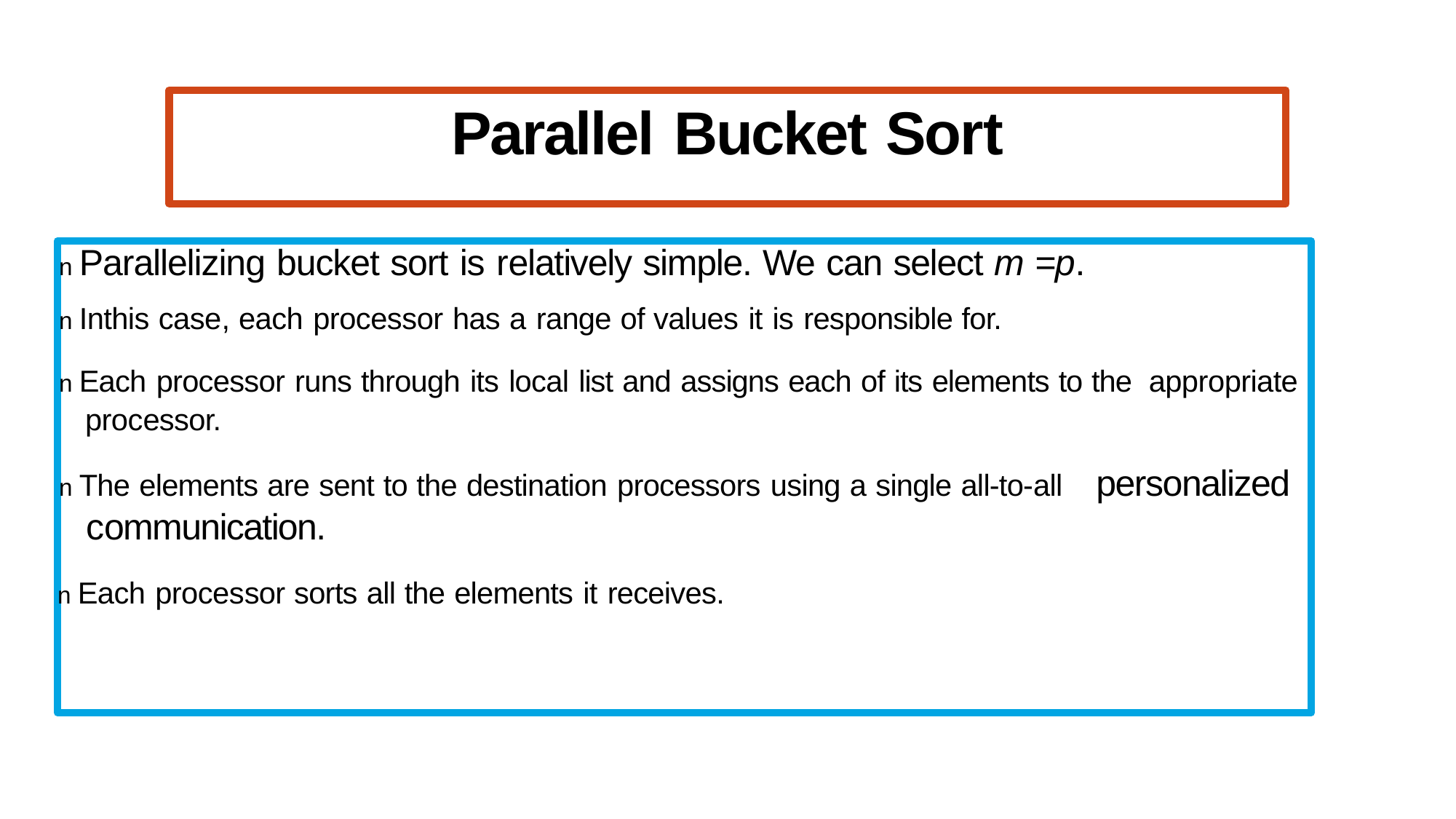

Parallel Bucket Sort

n Parallelizing bucket sort is relatively simple. We can select m =p.
n Inthis case, each processor has a range of values it is responsible for.
n Each processor runs through its local list and assigns each of its elements to the  appropriate processor.
n The elements are sent to the destination processors using a single all-to-all    personalized communication.

n Each processor sorts all the elements it receives.